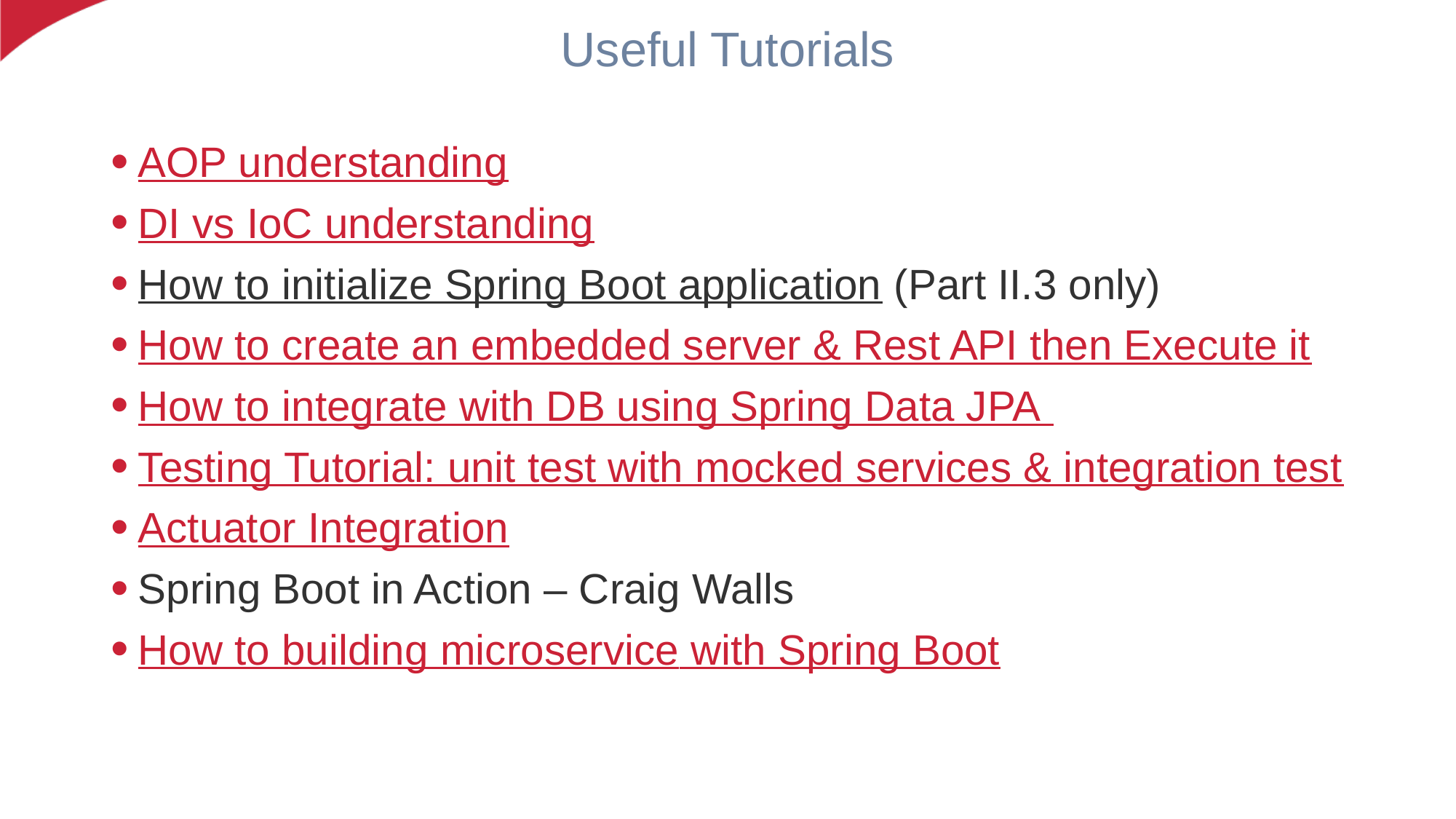

# Useful Tutorials
AOP understanding
DI vs IoC understanding
How to initialize Spring Boot application (Part II.3 only)
How to create an embedded server & Rest API then Execute it
How to integrate with DB using Spring Data JPA
Testing Tutorial: unit test with mocked services & integration test
Actuator Integration
Spring Boot in Action – Craig Walls
How to building microservice with Spring Boot